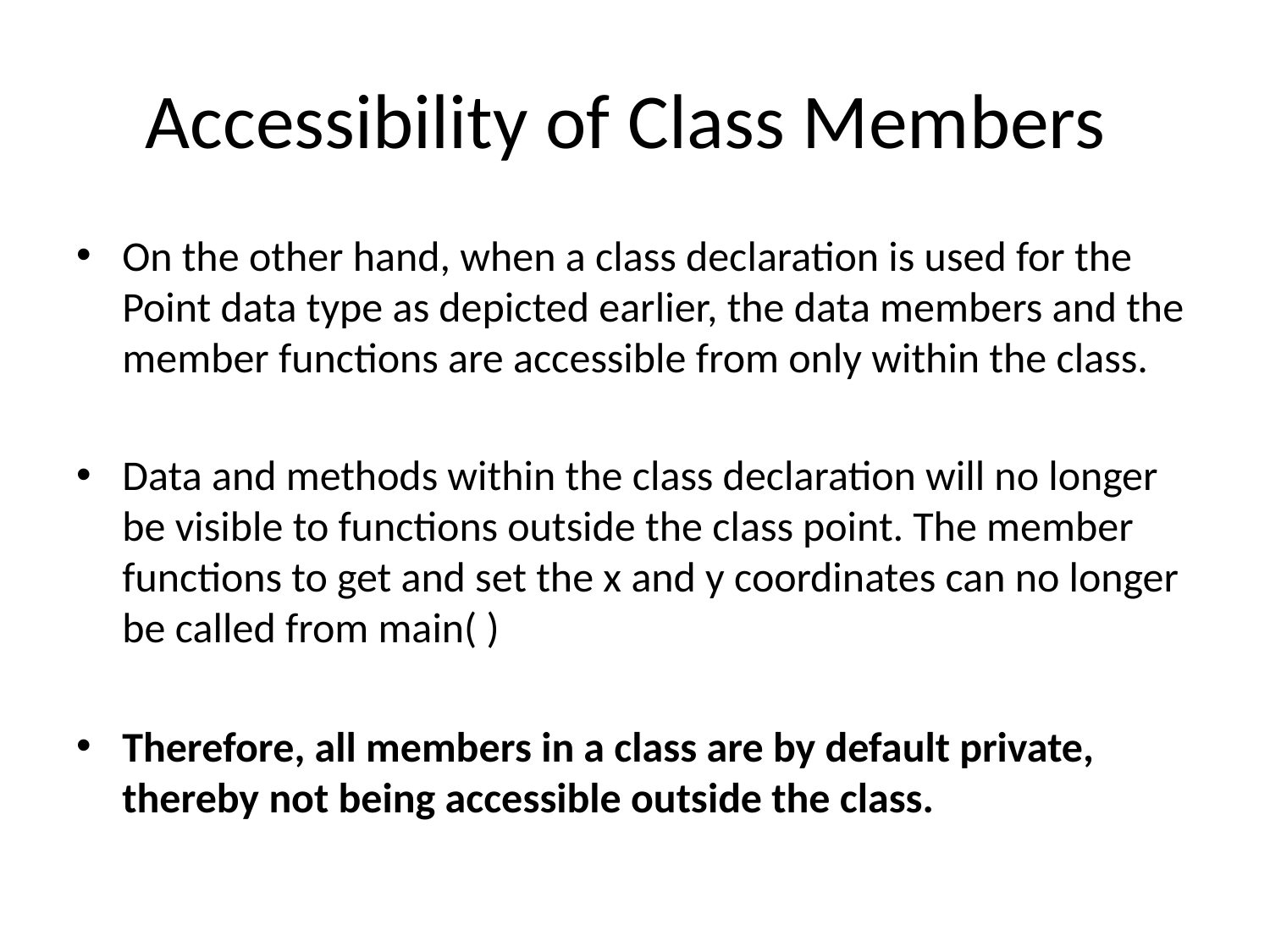

# Accessibility of Class Members
On the other hand, when a class declaration is used for the Point data type as depicted earlier, the data members and the member functions are accessible from only within the class.

Data and methods within the class declaration will no longer be visible to functions outside the class point. The member functions to get and set the x and y coordinates can no longer be called from main( )

Therefore, all members in a class are by default private, thereby not being accessible outside the class.